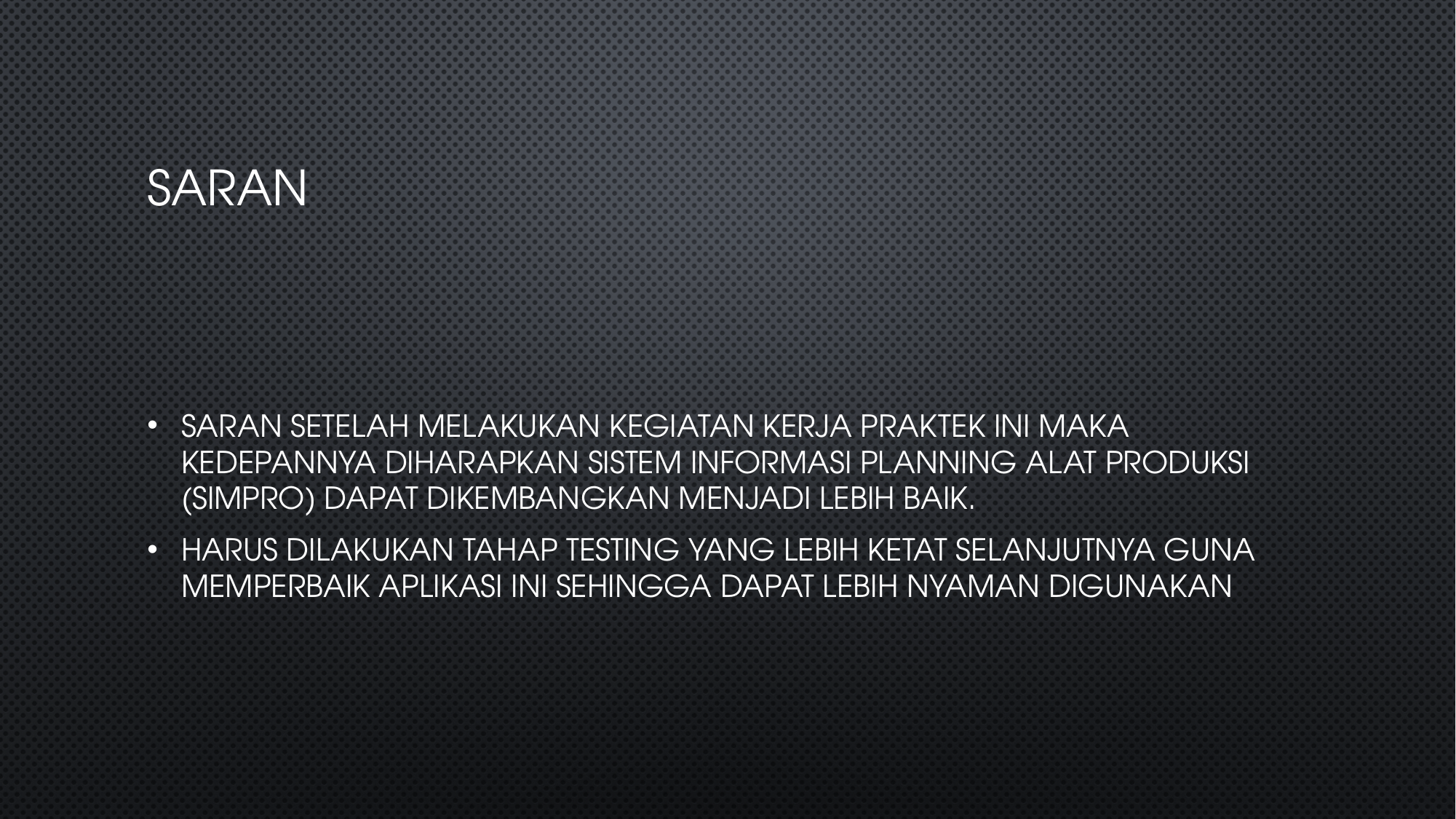

# Saran
Saran setelah melakukan kegiatan Kerja Praktek ini maka kedepannya diharapkan Sistem Informasi Planning Alat Produksi (SIMPRO) dapat dikembangkan menjadi lebih baik.
Harus dilakukan tahap testing yang lebih ketat selanjutnya guna memperbaik aplikasi ini sehingga dapat lebih nyaman digunakan